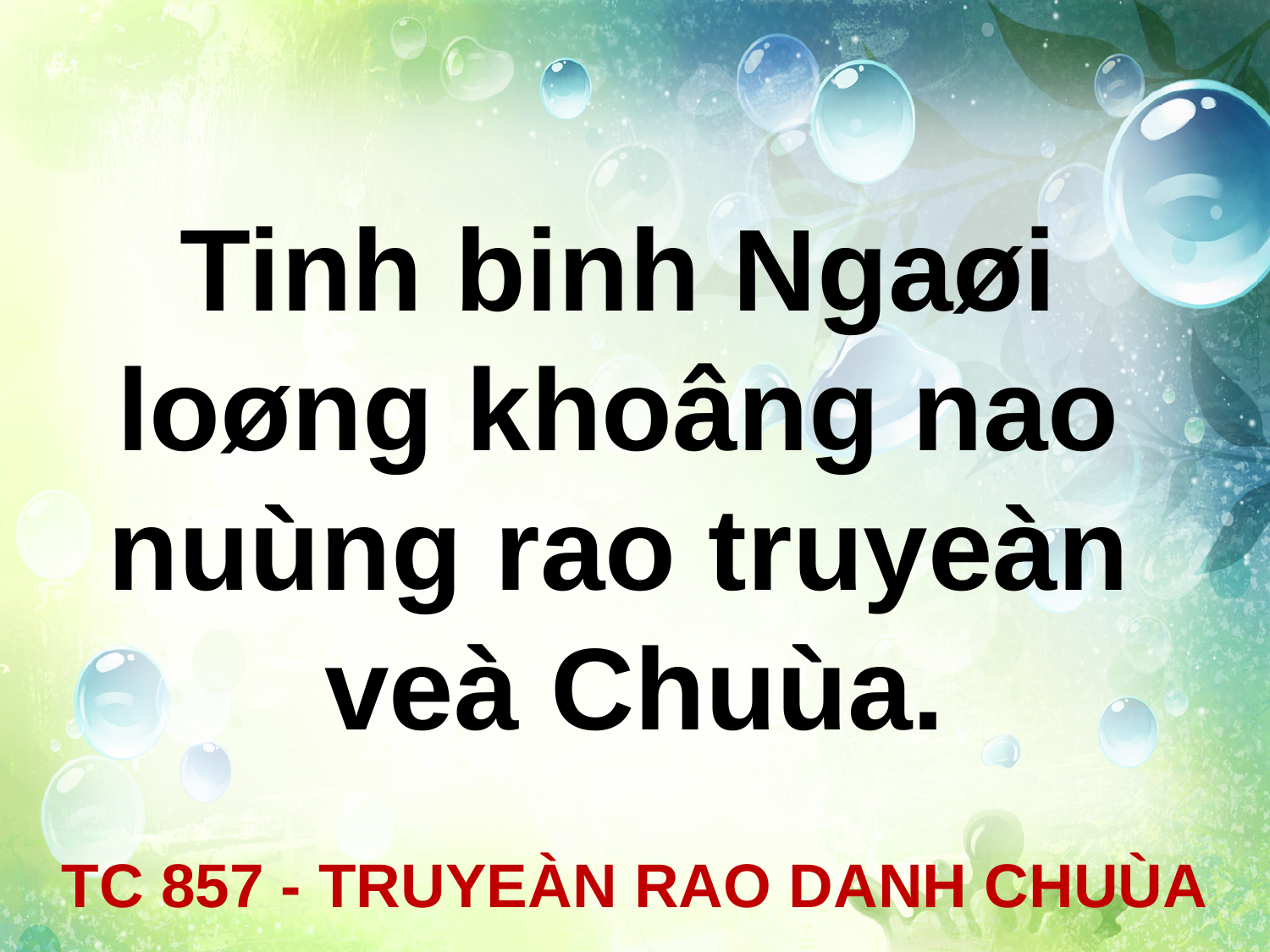

Tinh binh Ngaøi
loøng khoâng nao
nuùng rao truyeàn
veà Chuùa.
TC 857 - TRUYEÀN RAO DANH CHUÙA